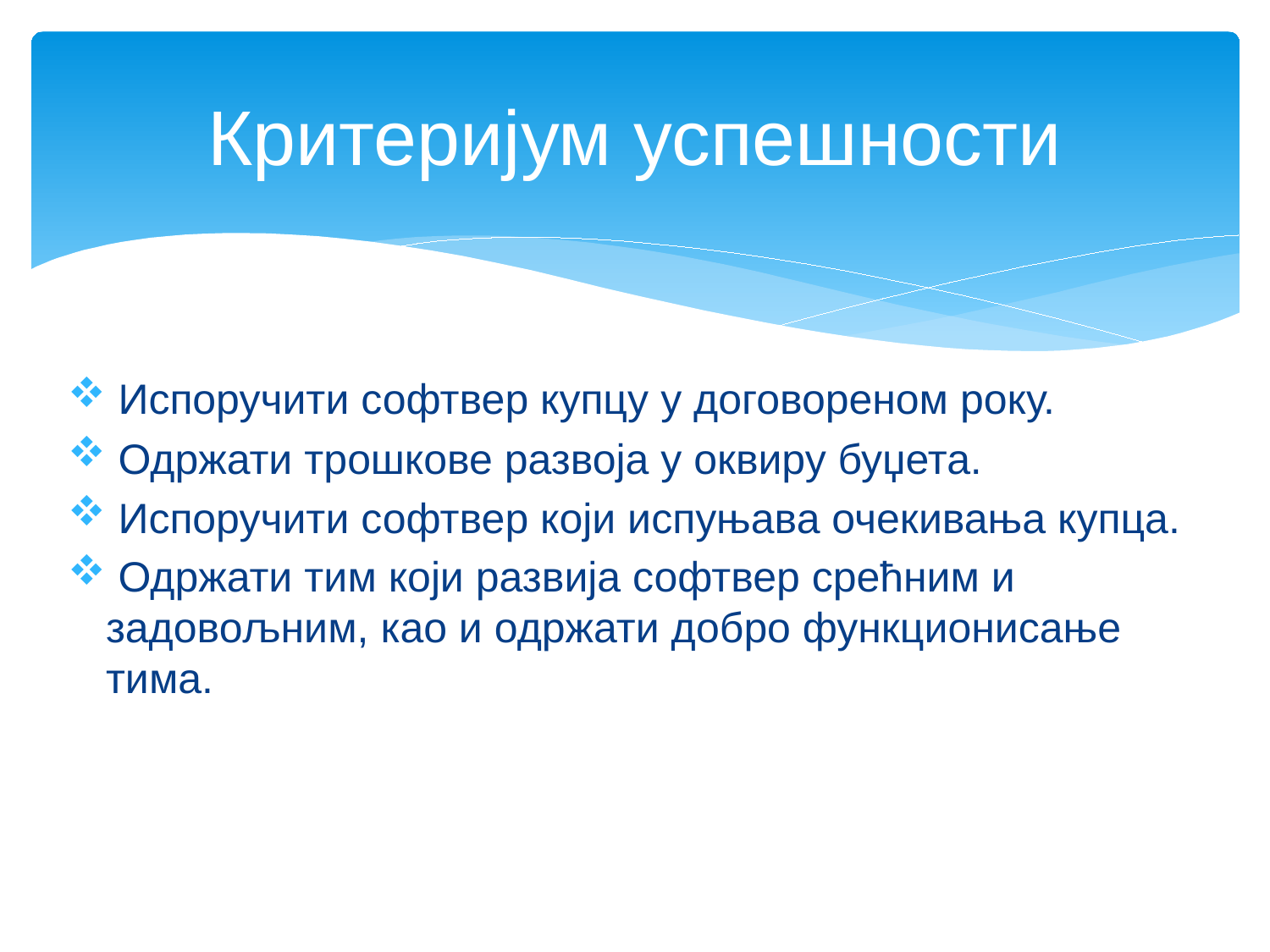

# Критеријум успешности
 Испоручити софтвер купцу у договореном року.
 Одржати трошкове развоја у оквиру буџета.
 Испоручити софтвер који испуњава очекивања купца.
 Одржати тим који развија софтвер срећним и задовољним, као и одржати добро функционисање тима.